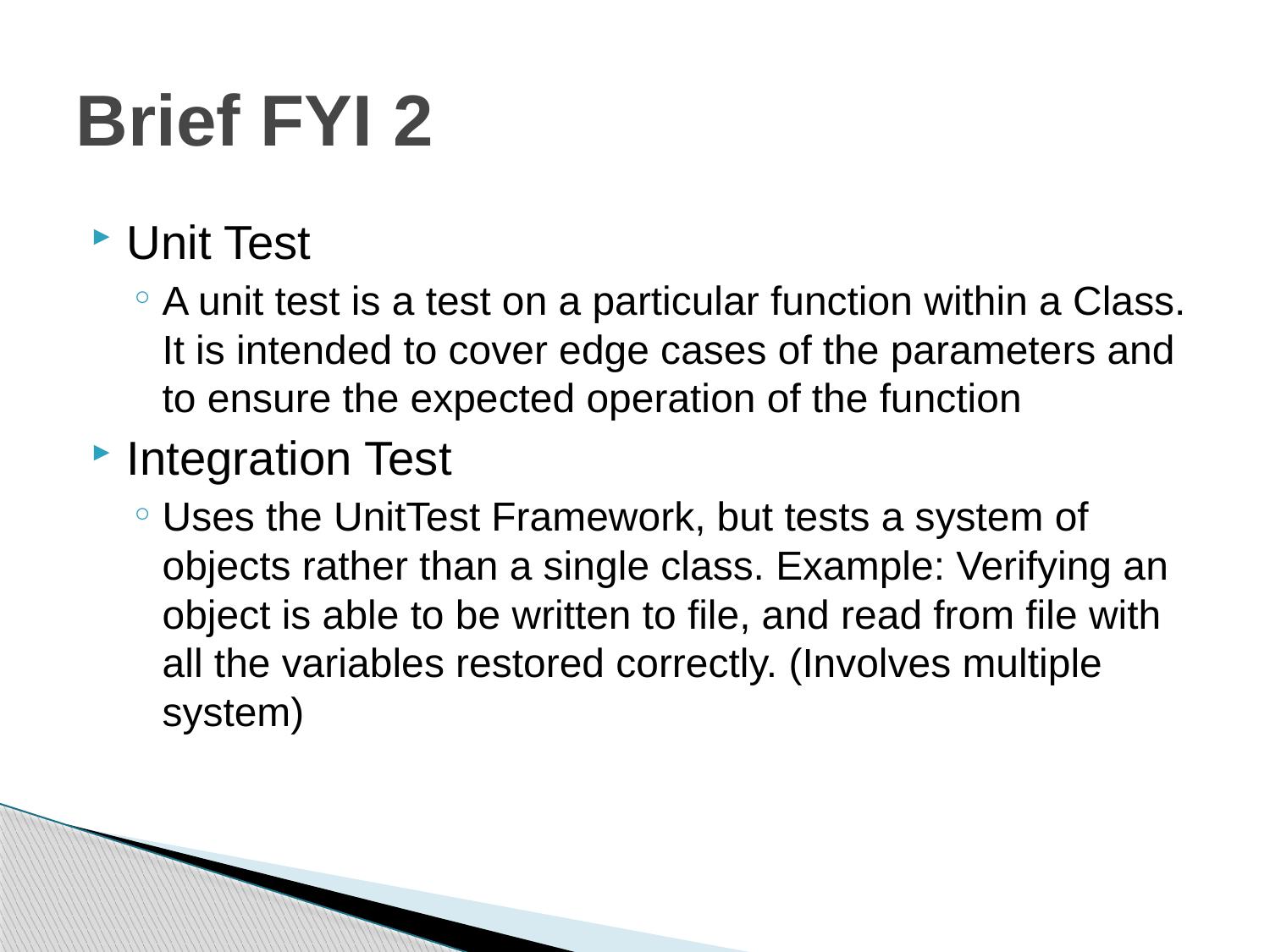

# Brief FYI 2
Unit Test
A unit test is a test on a particular function within a Class. It is intended to cover edge cases of the parameters and to ensure the expected operation of the function
Integration Test
Uses the UnitTest Framework, but tests a system of objects rather than a single class. Example: Verifying an object is able to be written to file, and read from file with all the variables restored correctly. (Involves multiple system)